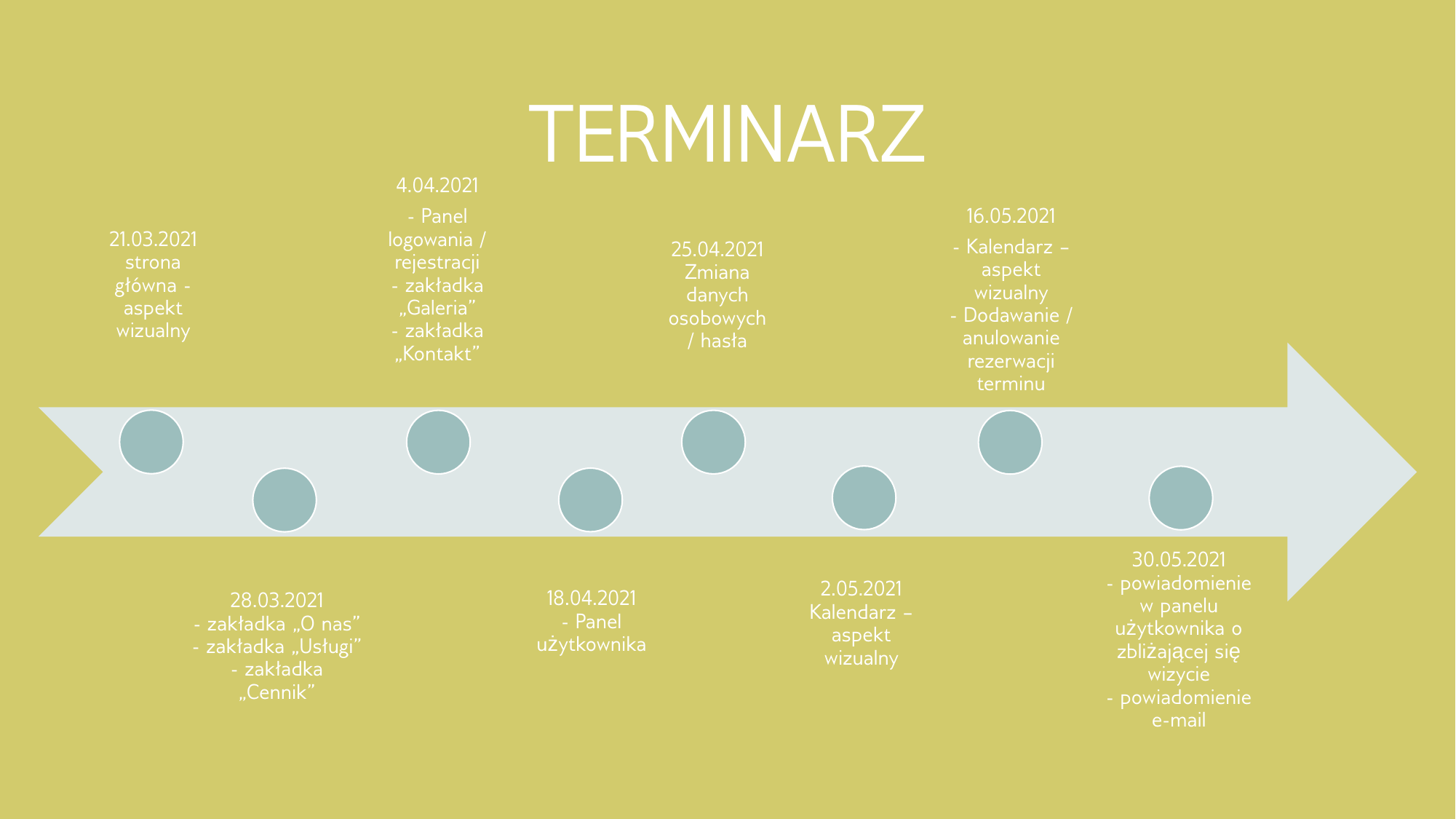

TERMINARZ
21.03.2021
strona główna - aspekt wizualny
28.03.2021
- zakładka „O nas”
- zakładka „Usługi”
- zakładka „Cennik”
4.04.2021
- Panel logowania / rejestracji
- zakładka „Galeria”
- zakładka „Kontakt”
18.04.2021
- Panel użytkownika
25.04.2021
Zmiana danych osobowych / hasła
2.05.2021
Kalendarz – aspekt wizualny
16.05.2021
- Kalendarz – aspekt wizualny
- Dodawanie / anulowanie rezerwacji terminu
30.05.2021
- powiadomienie w panelu użytkownika o zbliżającej się wizycie
- powiadomienie e-mail